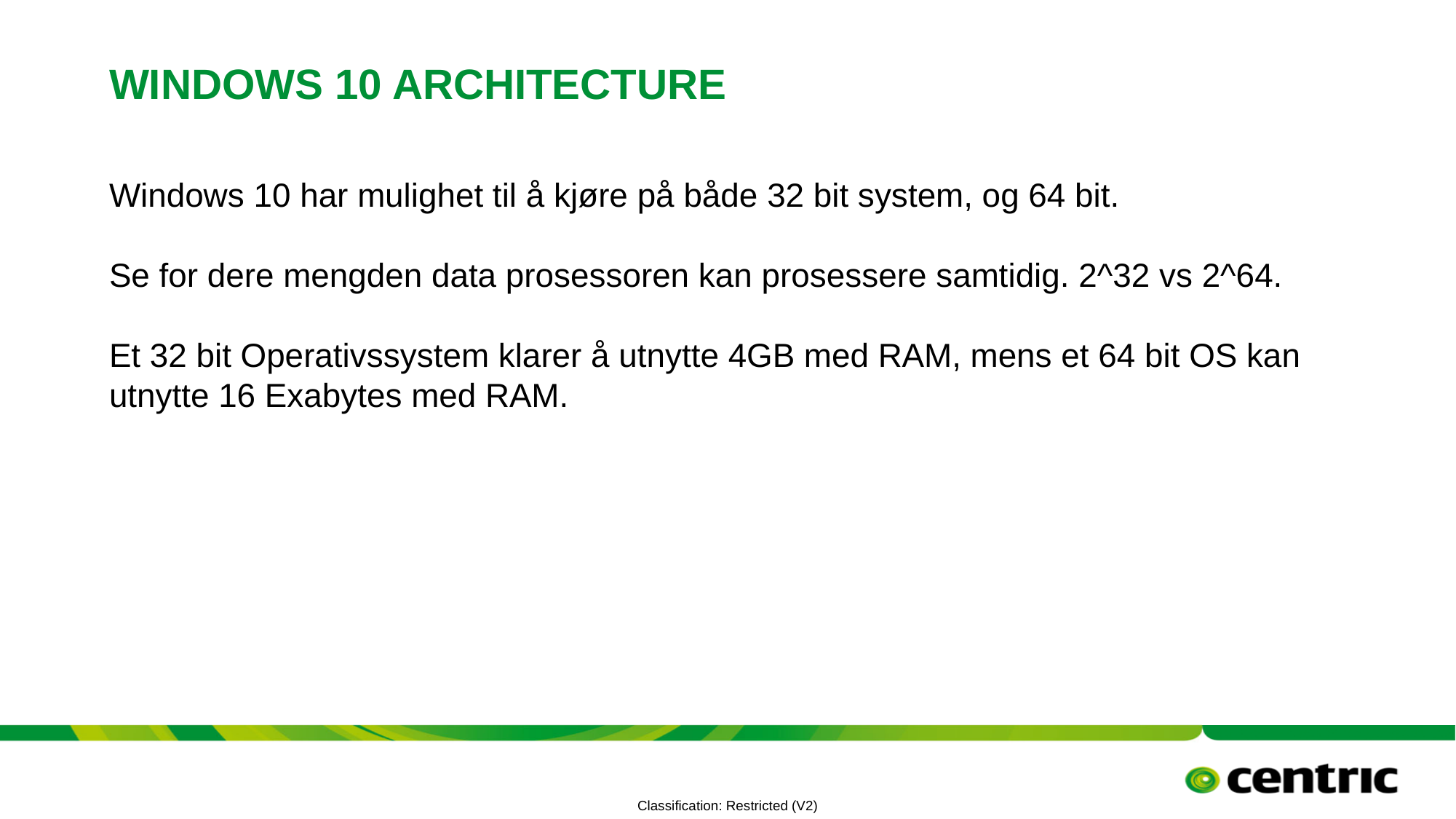

# Windows 10 architecture
Windows 10 har mulighet til å kjøre på både 32 bit system, og 64 bit.

Se for dere mengden data prosessoren kan prosessere samtidig. 2^32 vs 2^64.

Et 32 bit Operativssystem klarer å utnytte 4GB med RAM, mens et 64 bit OS kan utnytte 16 Exabytes med RAM.